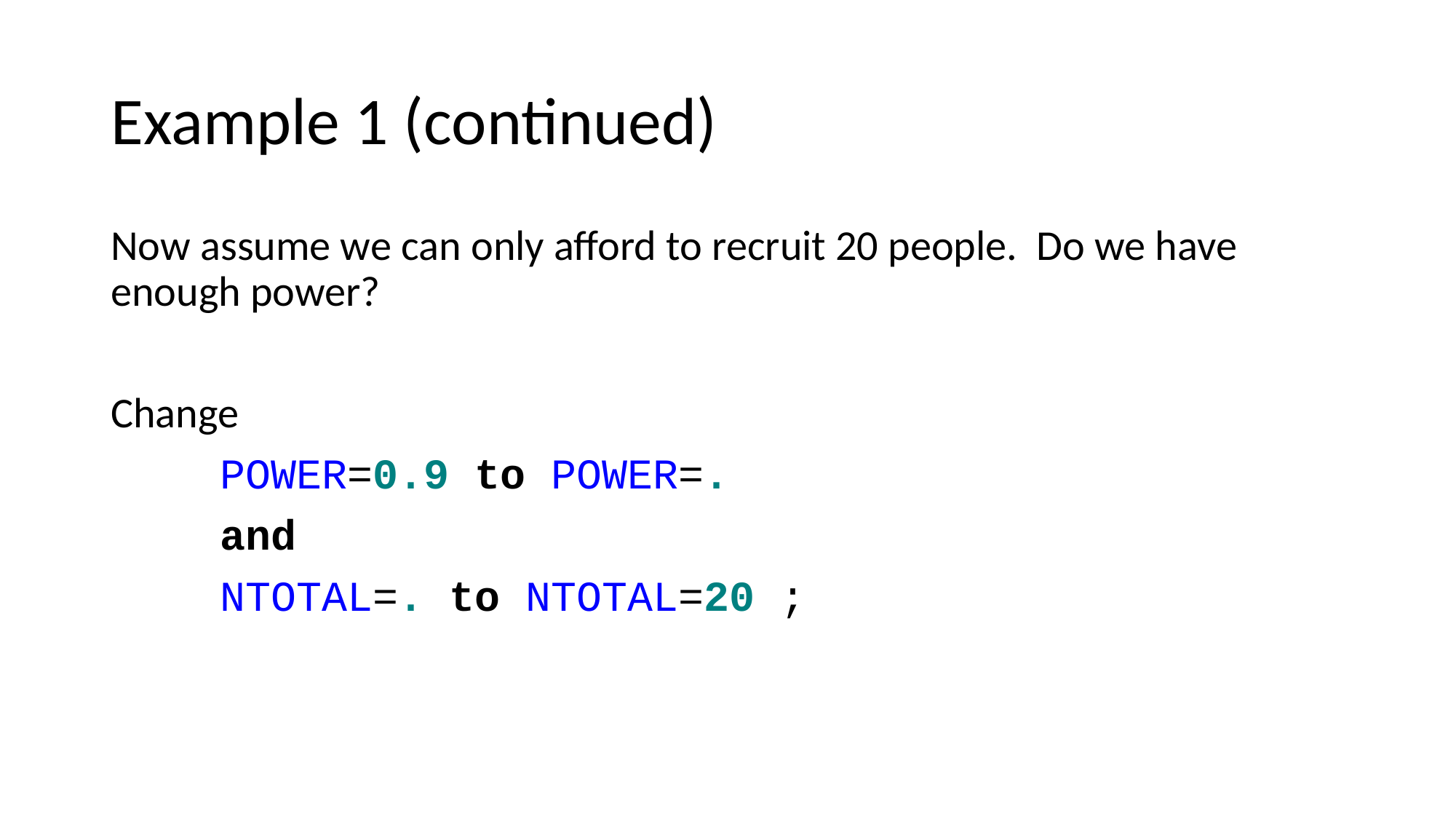

# Example 1 (continued)
Now assume we can only afford to recruit 20 people.  Do we have enough power?

Change
	POWER=0.9 to POWER=.
	and
	NTOTAL=. to NTOTAL=20 ;